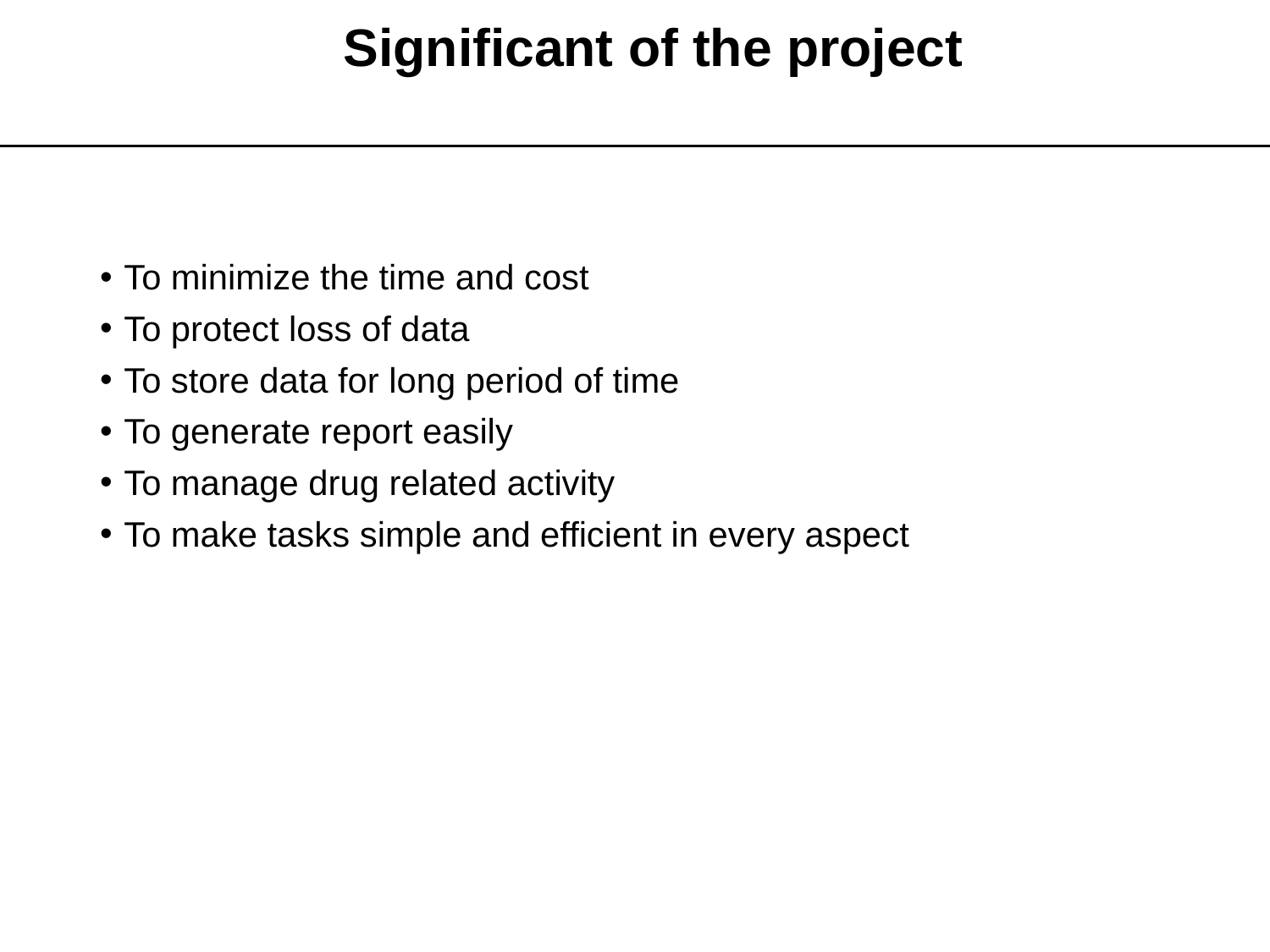

# Significant of the project
To minimize the time and cost
To protect loss of data
To store data for long period of time
To generate report easily
To manage drug related activity
To make tasks simple and efficient in every aspect